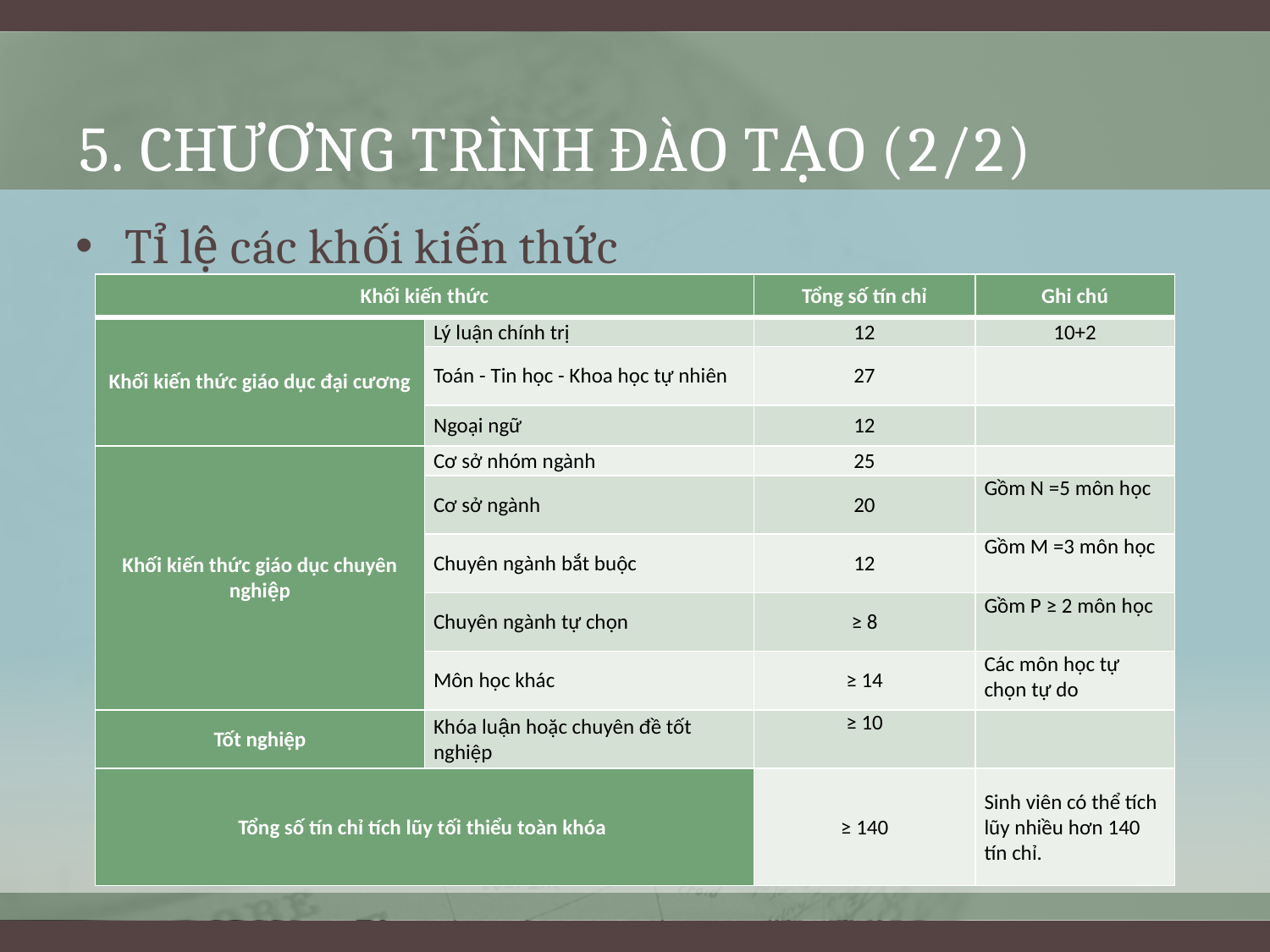

# 5. Chương trình đào tạo (2/2)
Tỉ lệ các khối kiến thức
| Khối kiến thức |  | Tổng số tín chỉ | Ghi chú |
| --- | --- | --- | --- |
| Khối kiến thức giáo dục đại cương | Lý luận chính trị | 12 | 10+2 |
|  | Toán - Tin học - Khoa học tự nhiên | 27 |  |
|  | Ngoại ngữ | 12 |  |
| Khối kiến thức giáo dục chuyên nghiệp | Cơ sở nhóm ngành | 25 |  |
|  | Cơ sở ngành | 20 | Gồm N =5 môn học |
|  | Chuyên ngành bắt buộc | 12 | Gồm M =3 môn học |
|  | Chuyên ngành tự chọn | ≥ 8 | Gồm P ≥ 2 môn học |
|  | Môn học khác | ≥ 14 | Các môn học tự chọn tự do |
| Tốt nghiệp | Khóa luận hoặc chuyên đề tốt nghiệp | ≥ 10 |  |
| Tổng số tín chỉ tích lũy tối thiểu toàn khóa |  | ≥ 140 | Sinh viên có thể tích lũy nhiều hơn 140 tín chỉ. |